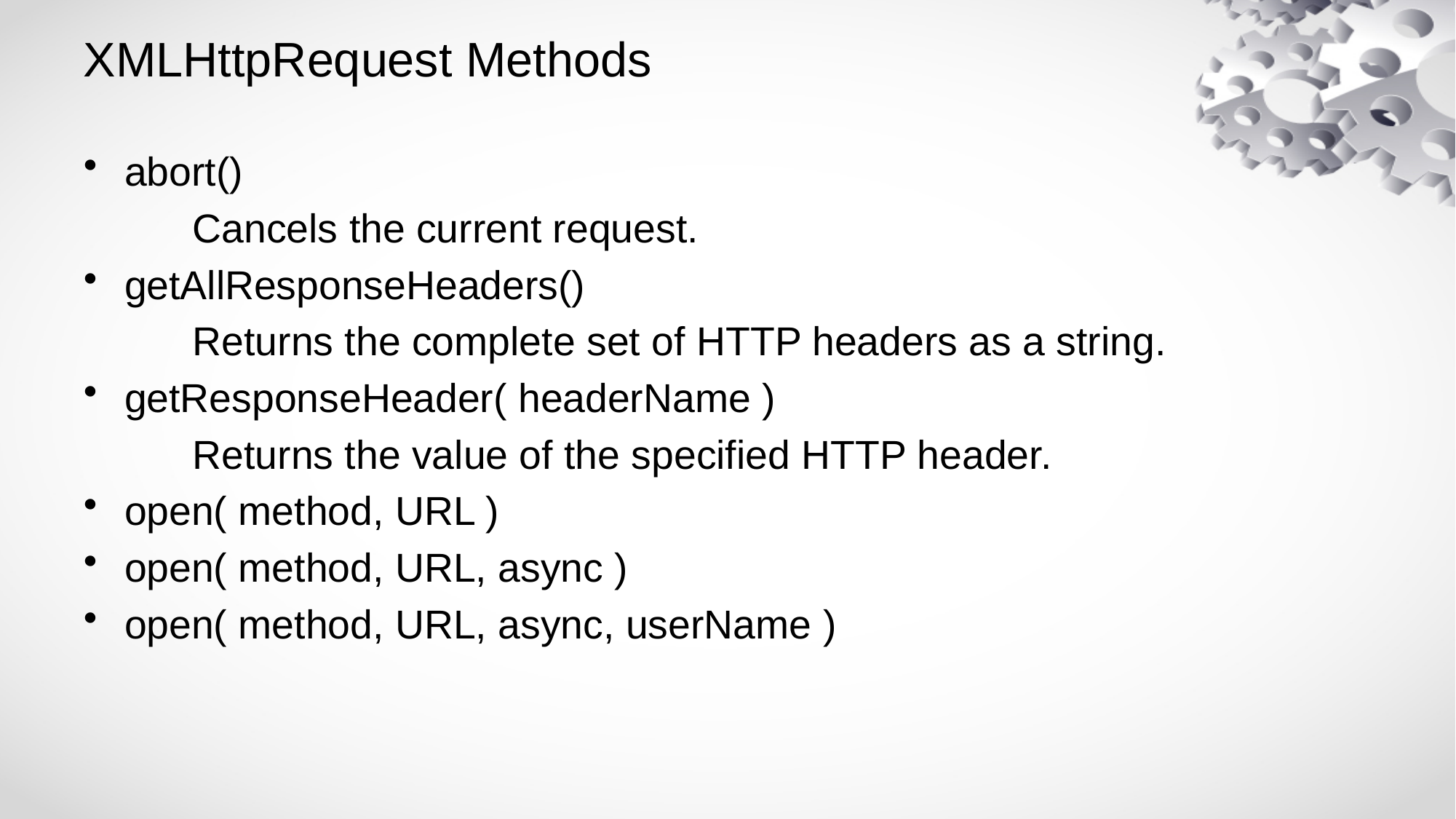

# XMLHttpRequest Methods
abort()
	Cancels the current request.
getAllResponseHeaders()
	Returns the complete set of HTTP headers as a string.
getResponseHeader( headerName )
	Returns the value of the specified HTTP header.
open( method, URL )
open( method, URL, async )
open( method, URL, async, userName )